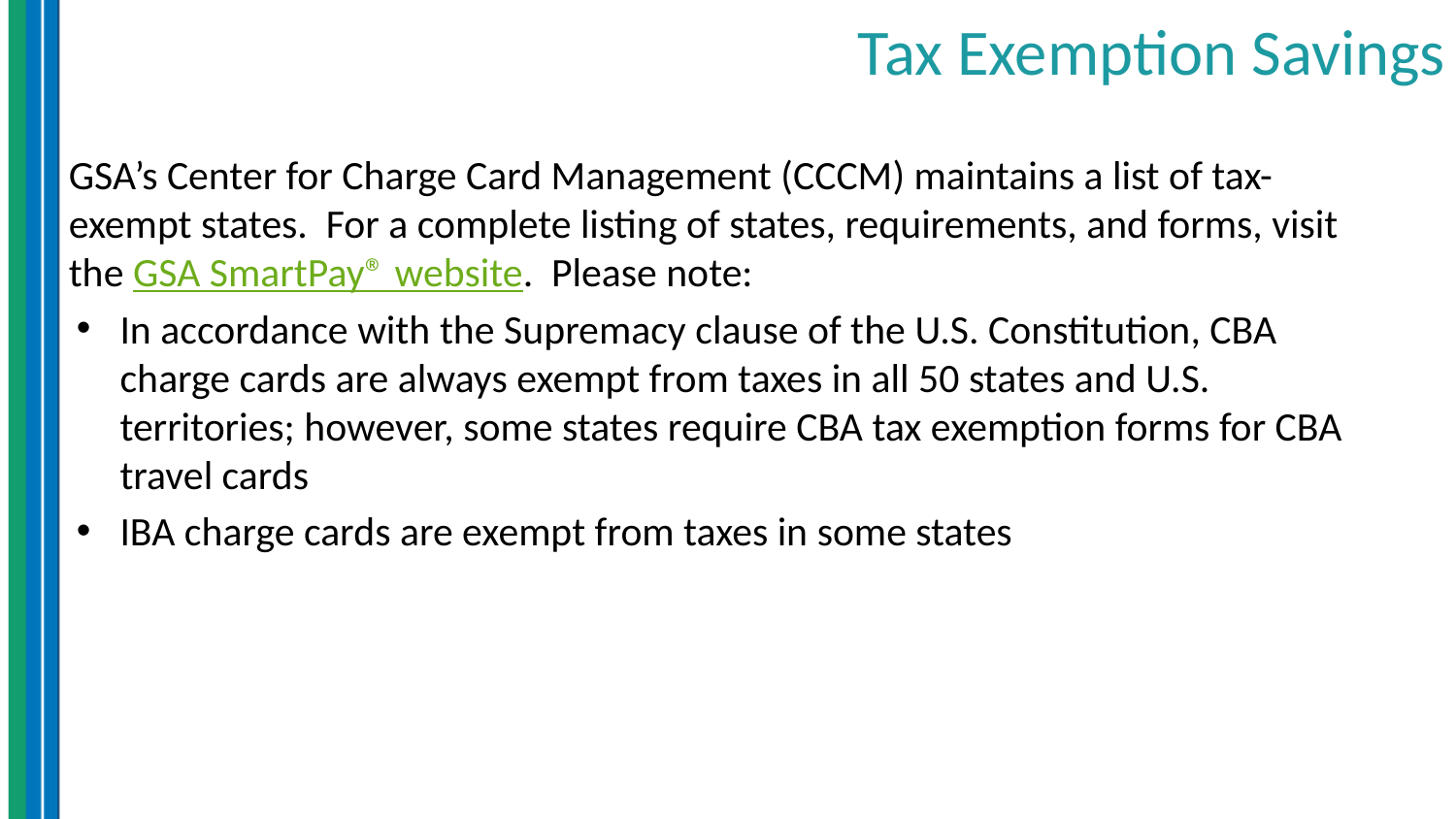

# Tax Exemption Savings
GSA’s Center for Charge Card Management (CCCM) maintains a list of tax-exempt states.  For a complete listing of states, requirements, and forms, visit the GSA SmartPay® website.  Please note:
In accordance with the Supremacy clause of the U.S. Constitution, CBA charge cards are always exempt from taxes in all 50 states and U.S. territories; however, some states require CBA tax exemption forms for CBA travel cards
IBA charge cards are exempt from taxes in some states